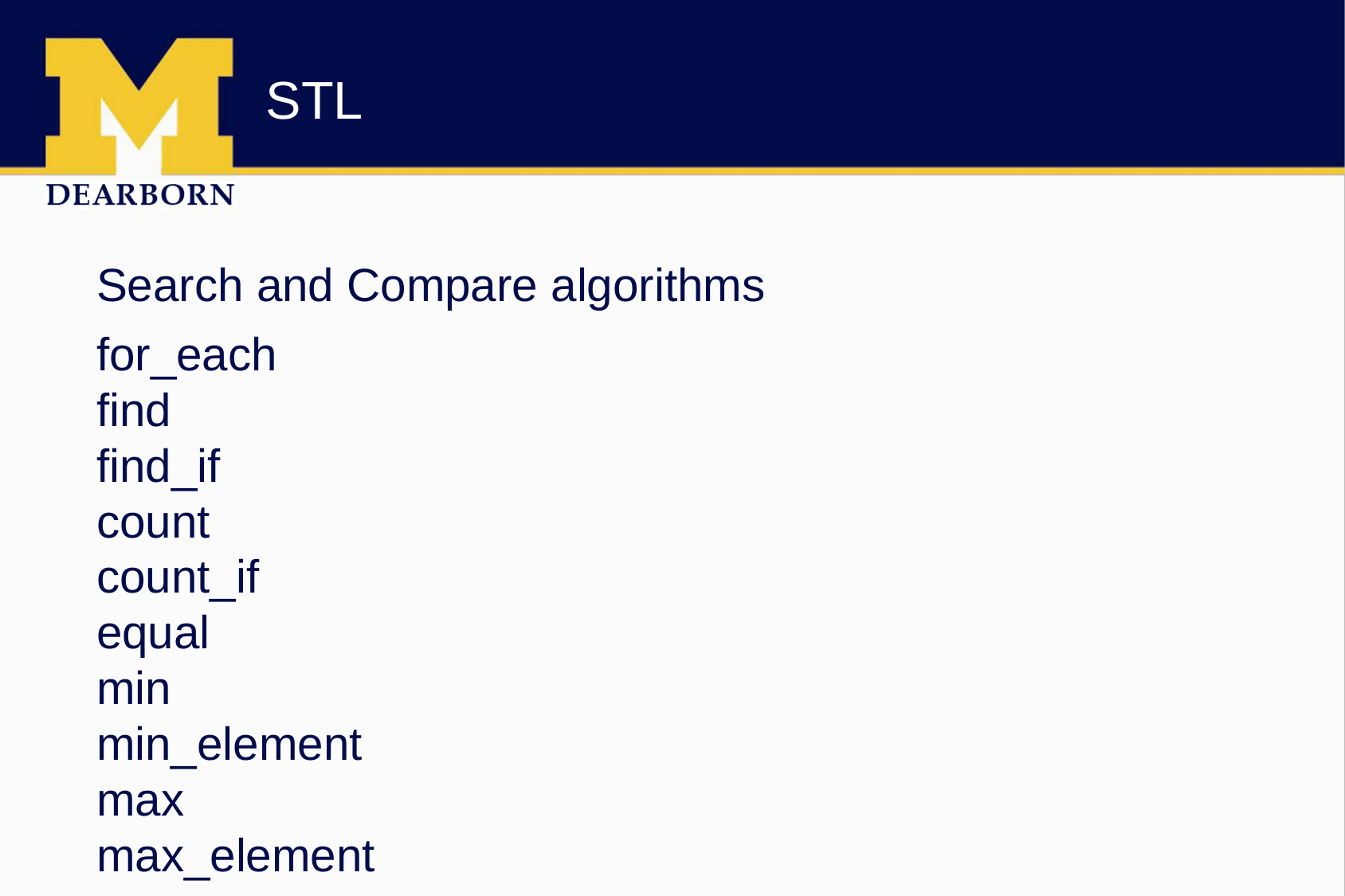

# STL
Search and Compare algorithms
for_each
find
find_if
count
count_if
equal
min
min_element
max
max_element